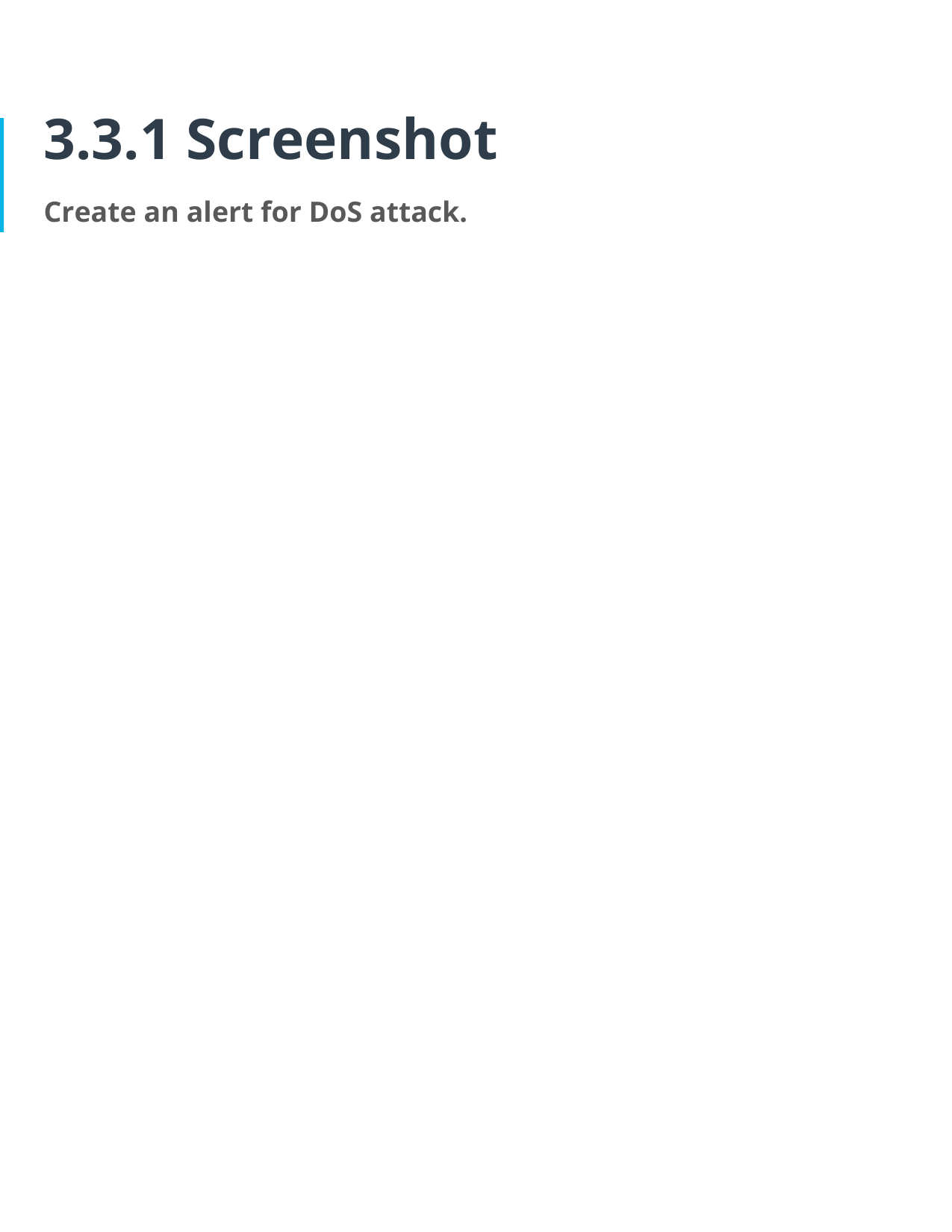

# 3.3.1 Screenshot
Create an alert for DoS attack.